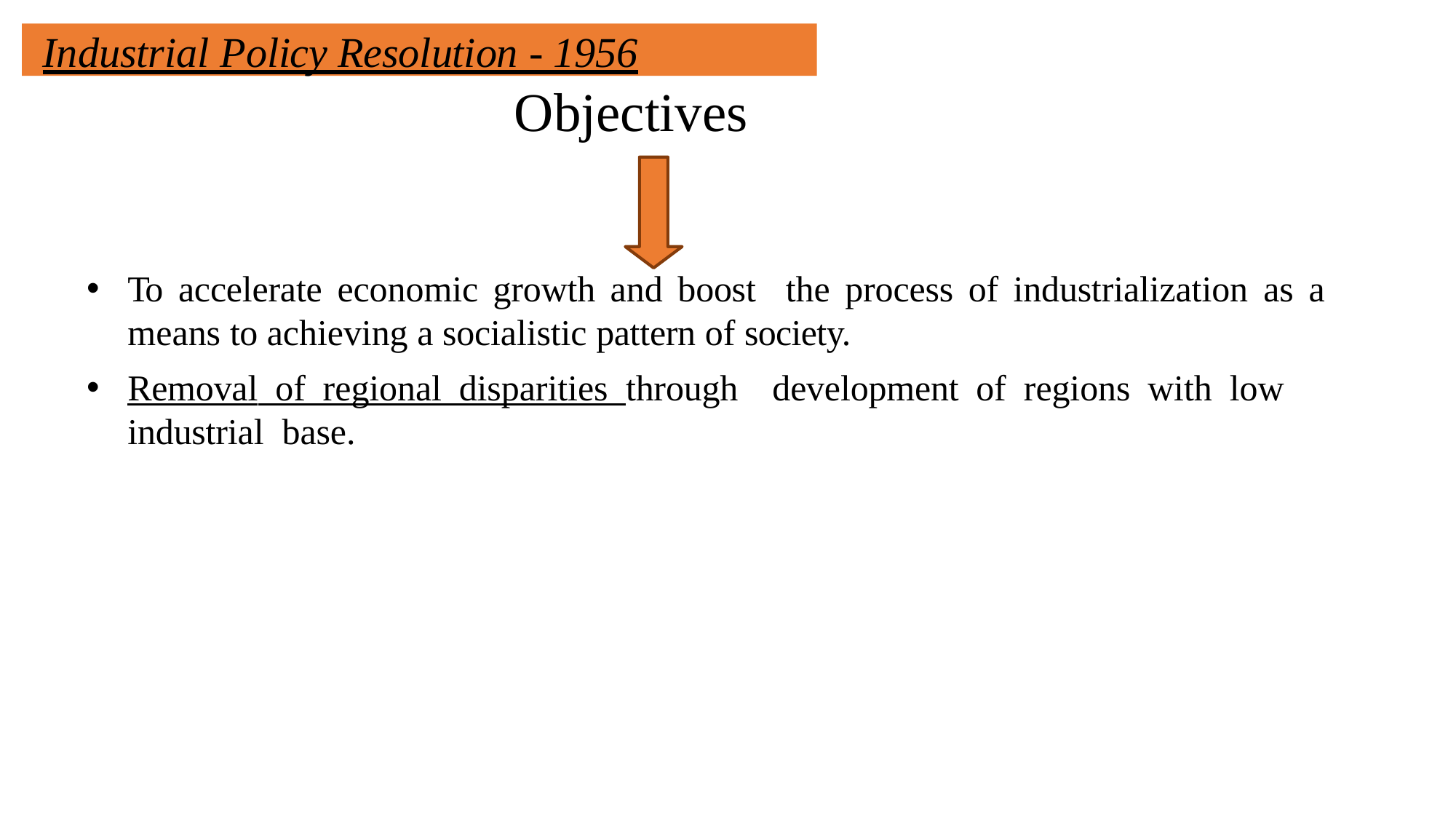

Industrial Policy Resolution - 1956
# Objectives

To accelerate economic growth and boost  the process of industrialization as a means to achieving a socialistic pattern of society.
Removal of regional disparities through  development of regions with low industrial  base.